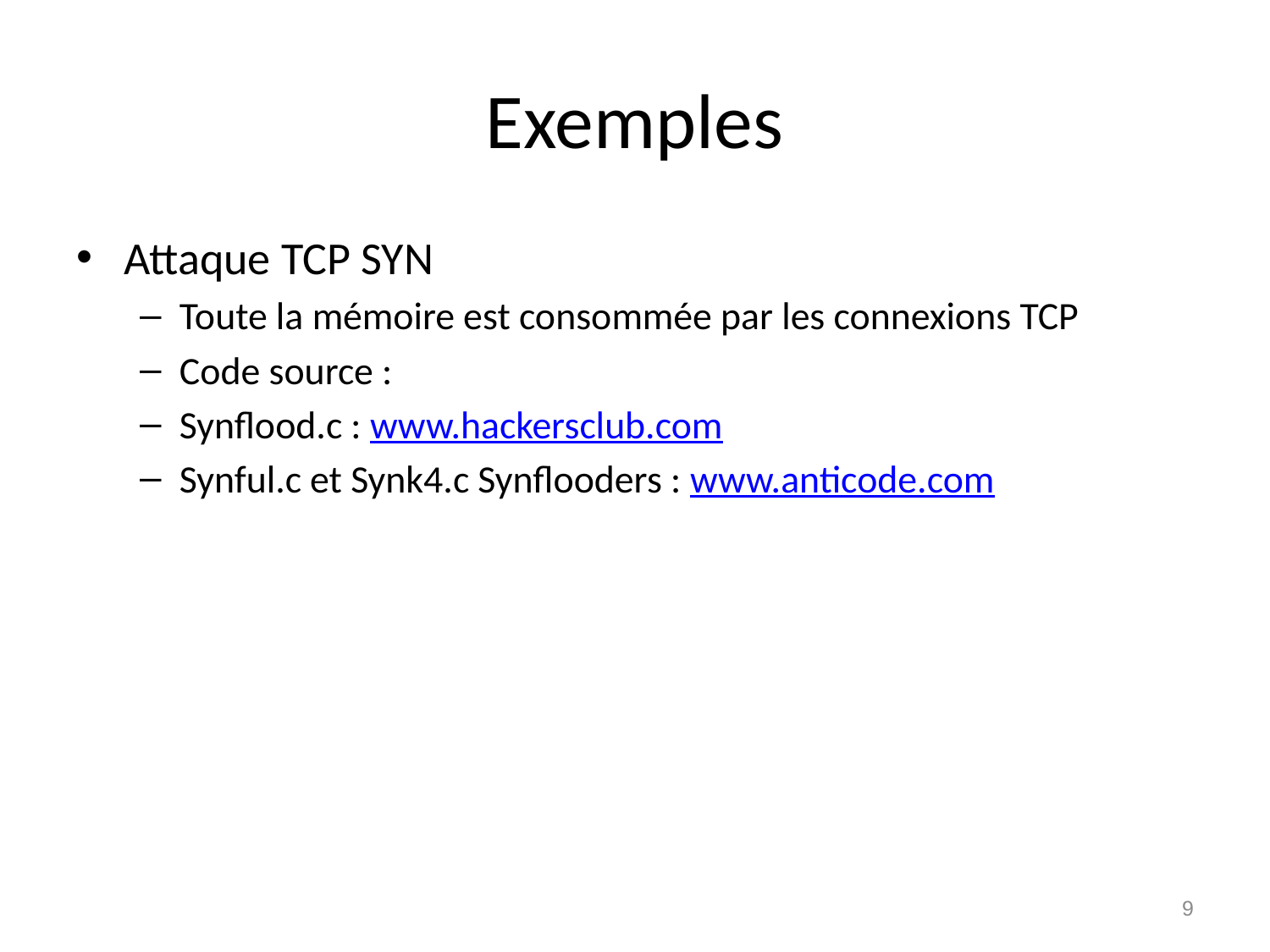

# Exemples
Attaque TCP SYN
Toute la mémoire est consommée par les connexions TCP
Code source :
Synflood.c : www.hackersclub.com
Synful.c et Synk4.c Synflooders : www.anticode.com

9